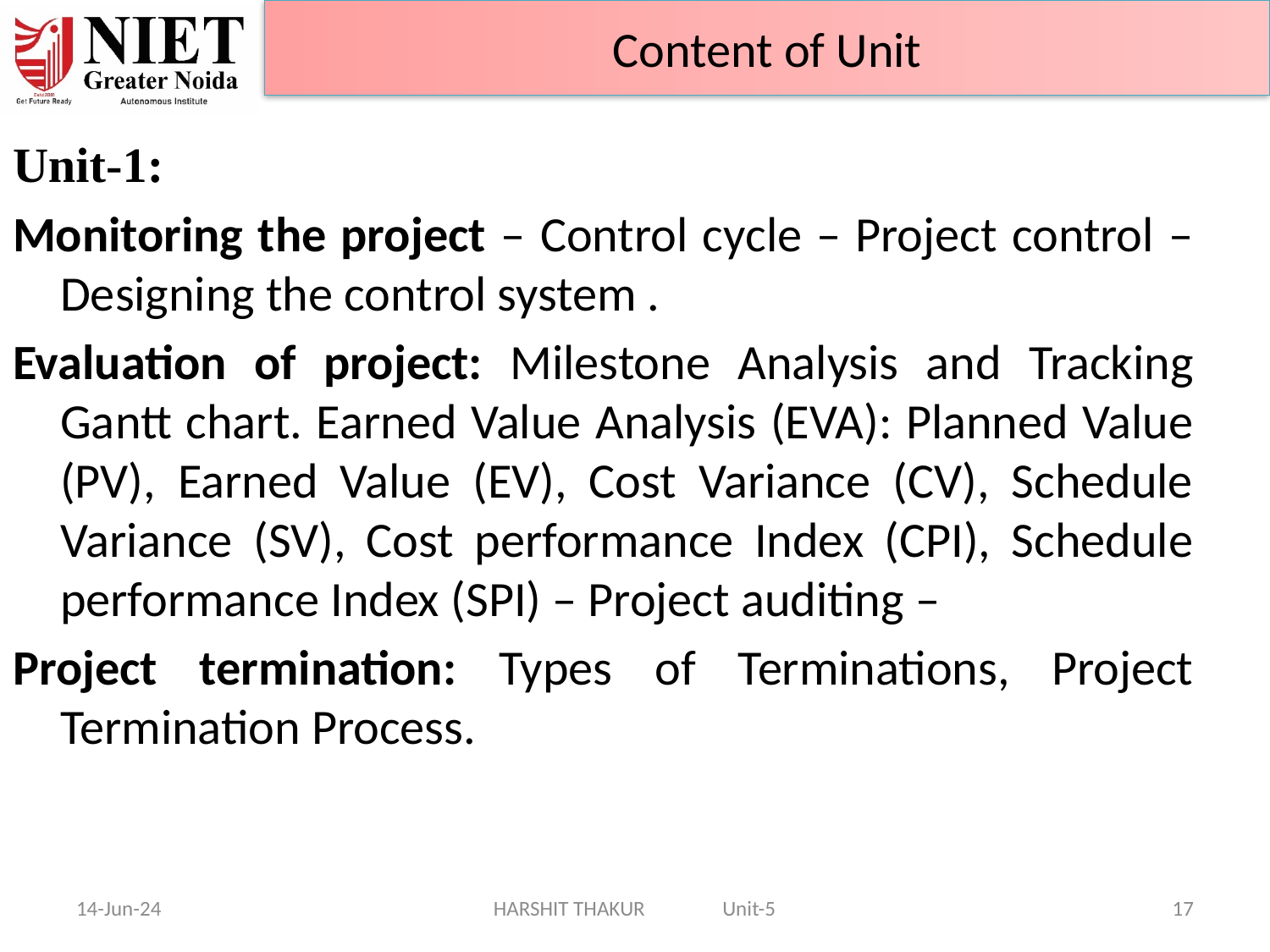

Content of Unit
Unit-1:
Monitoring the project – Control cycle – Project control – Designing the control system .
Evaluation of project: Milestone Analysis and Tracking Gantt chart. Earned Value Analysis (EVA): Planned Value (PV), Earned Value (EV), Cost Variance (CV), Schedule Variance (SV), Cost performance Index (CPI), Schedule performance Index (SPI) – Project auditing –
Project termination: Types of Terminations, Project Termination Process.
14-Jun-24
HARSHIT THAKUR                Unit-5
17